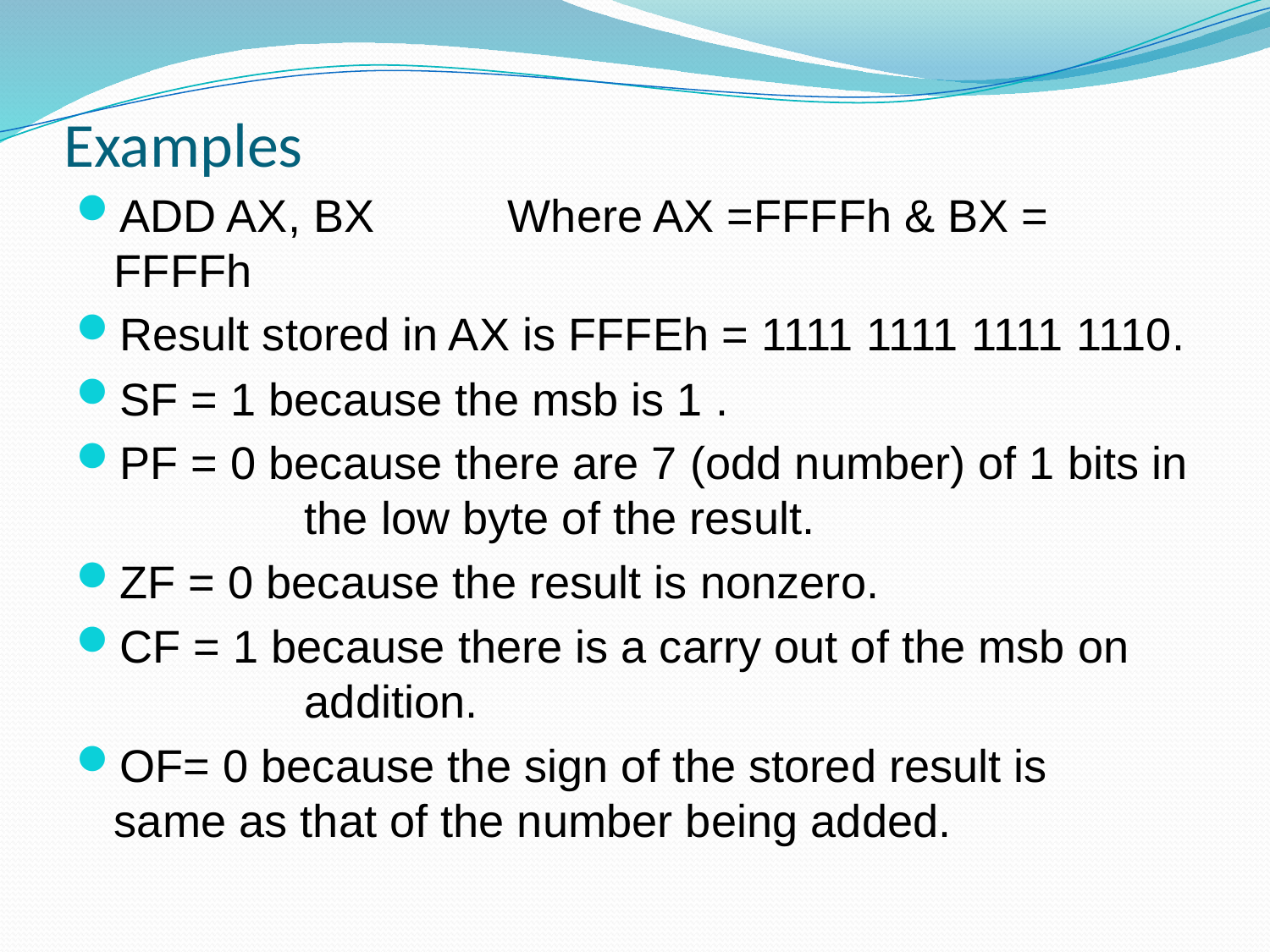

# Examples
ADD AX, BX	 Where AX =FFFFh & BX = FFFFh
Result stored in AX is FFFEh = 1111 1111 1111 1110.
SF = 1 because the msb is 1 .
PF = 0 because there are 7 (odd number) of 1 bits in  	     the low byte of the result.
ZF = 0 because the result is nonzero.
CF = 1 because there is a carry out of the msb on    	     addition.
OF= 0 because the sign of the stored result is 	    same as that of the number being added.